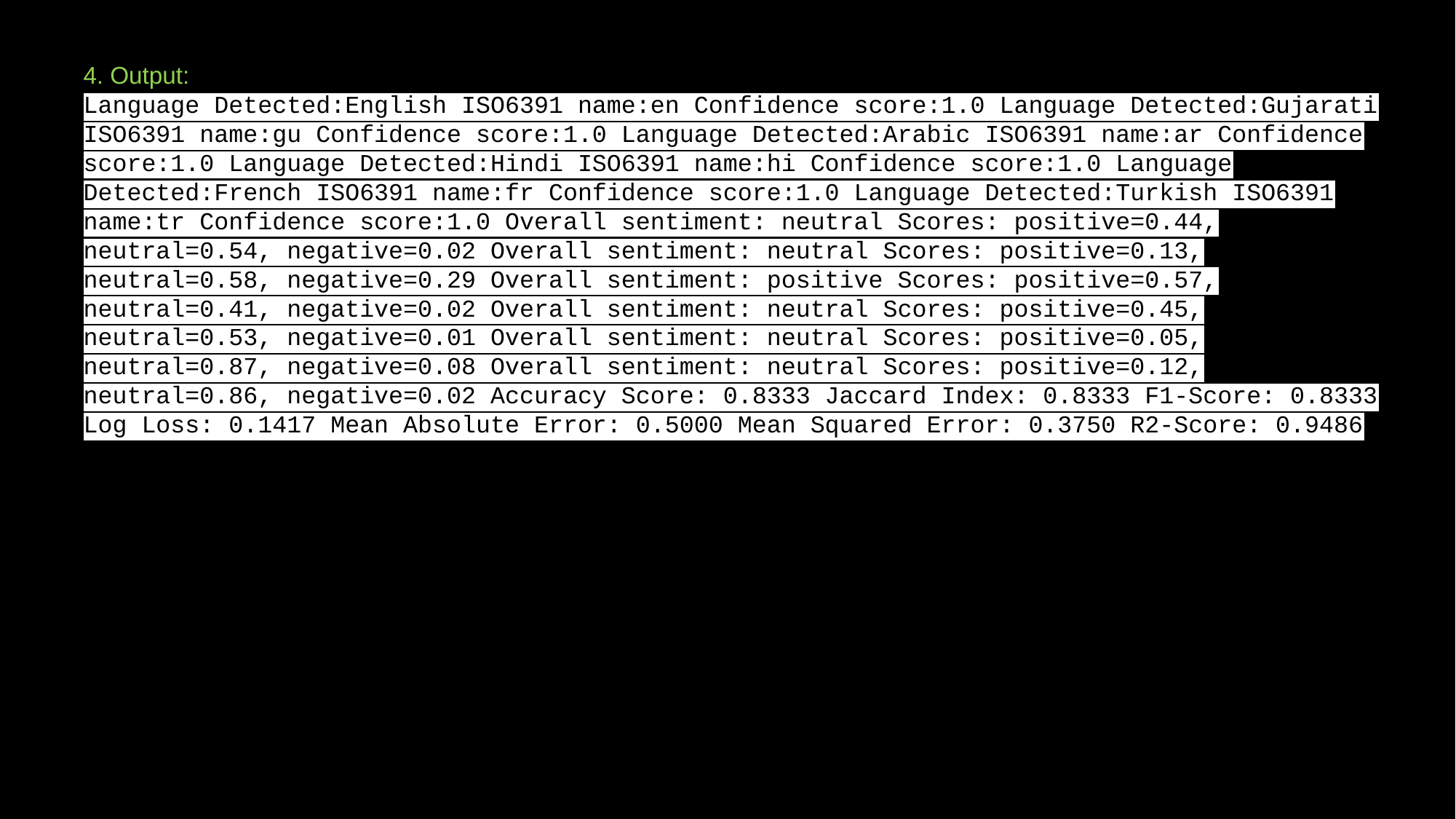

4. Output:
Language Detected:English ISO6391 name:en Confidence score:1.0 Language Detected:Gujarati ISO6391 name:gu Confidence score:1.0 Language Detected:Arabic ISO6391 name:ar Confidence score:1.0 Language Detected:Hindi ISO6391 name:hi Confidence score:1.0 Language Detected:French ISO6391 name:fr Confidence score:1.0 Language Detected:Turkish ISO6391 name:tr Confidence score:1.0 Overall sentiment: neutral Scores: positive=0.44, neutral=0.54, negative=0.02 Overall sentiment: neutral Scores: positive=0.13, neutral=0.58, negative=0.29 Overall sentiment: positive Scores: positive=0.57, neutral=0.41, negative=0.02 Overall sentiment: neutral Scores: positive=0.45, neutral=0.53, negative=0.01 Overall sentiment: neutral Scores: positive=0.05, neutral=0.87, negative=0.08 Overall sentiment: neutral Scores: positive=0.12, neutral=0.86, negative=0.02 Accuracy Score: 0.8333 Jaccard Index: 0.8333 F1-Score: 0.8333 Log Loss: 0.1417 Mean Absolute Error: 0.5000 Mean Squared Error: 0.3750 R2-Score: 0.9486